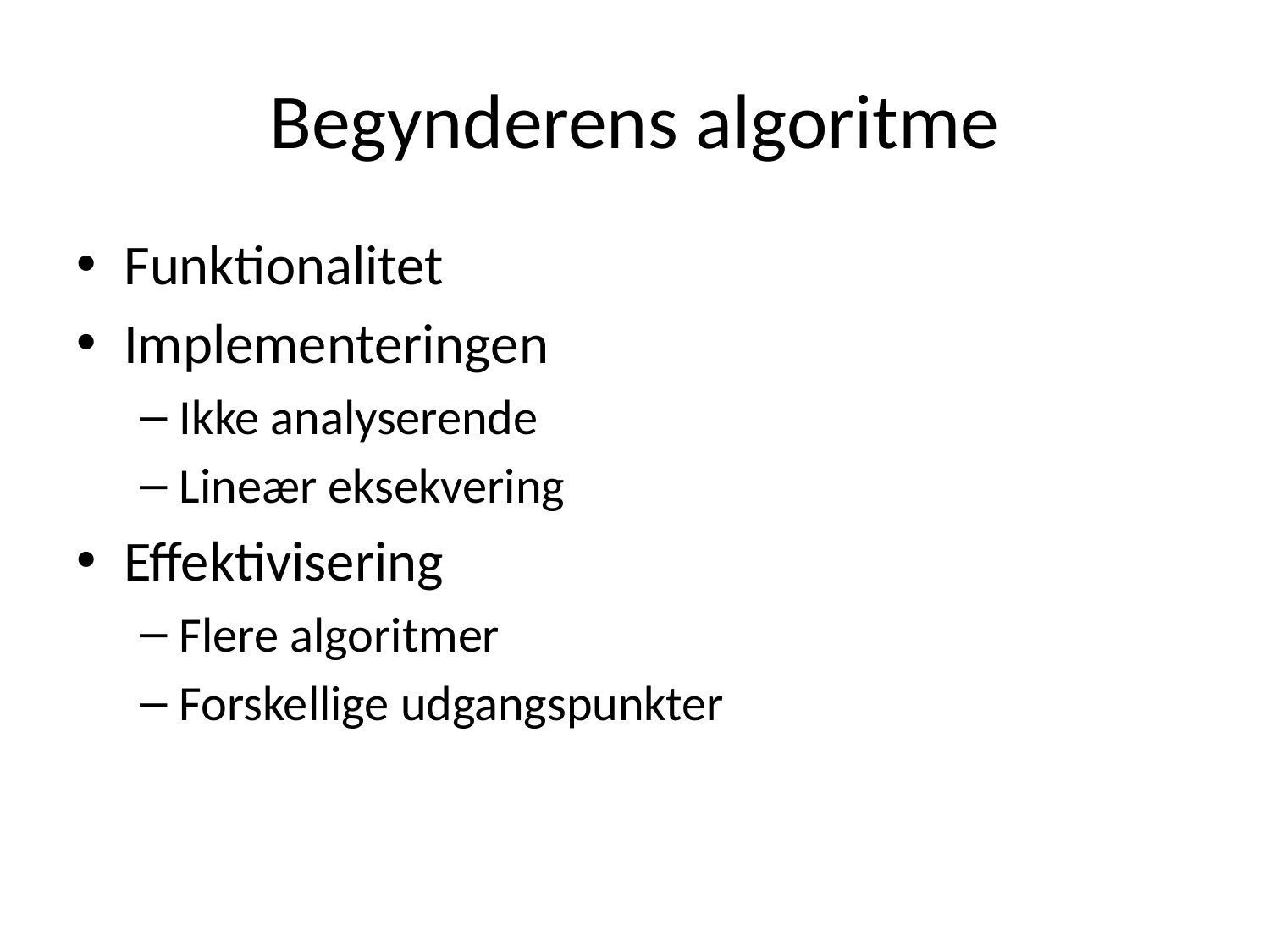

# Begynderens algoritme
Funktionalitet
Implementeringen
Ikke analyserende
Lineær eksekvering
Effektivisering
Flere algoritmer
Forskellige udgangspunkter